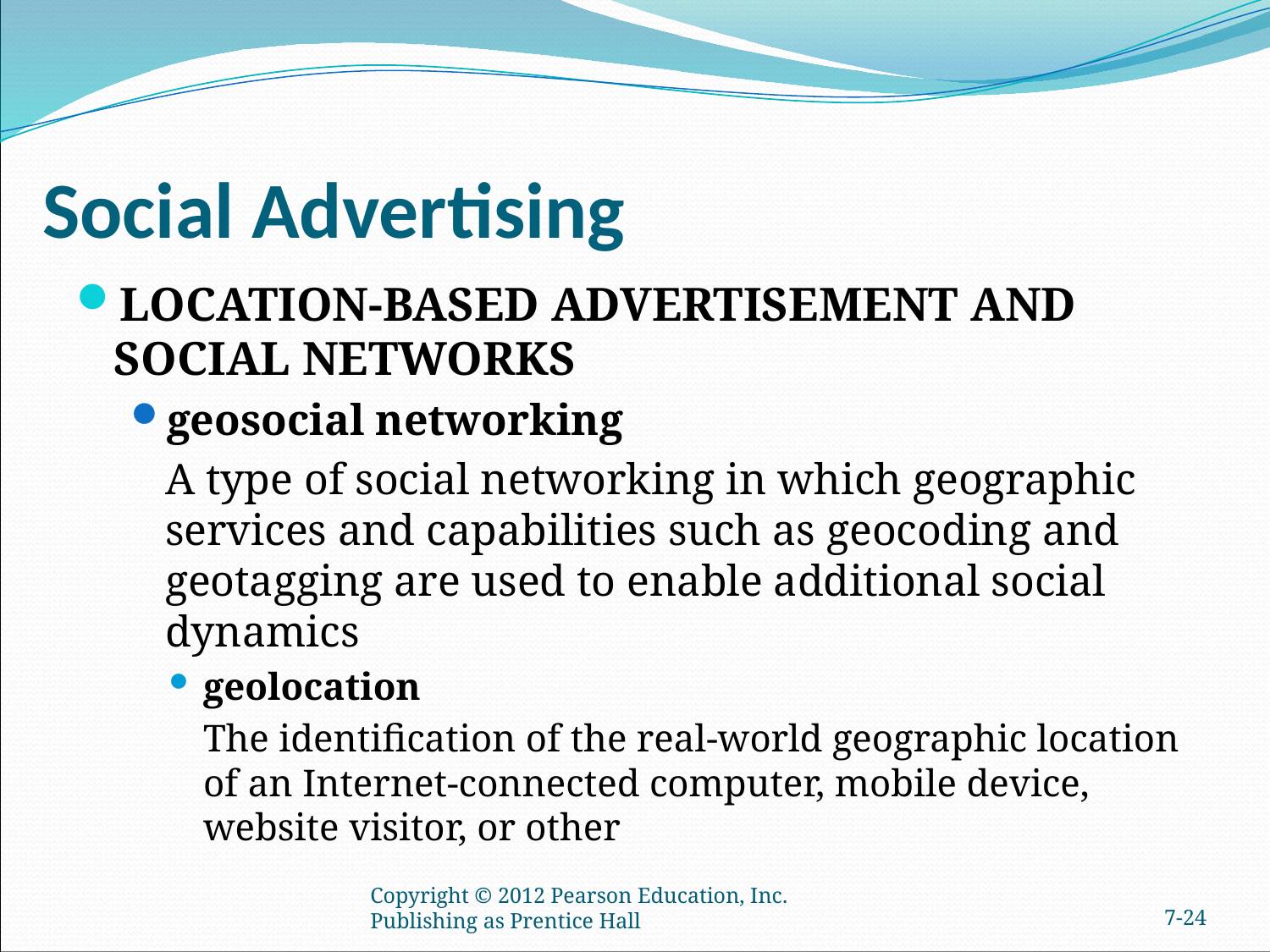

# Social Advertising
LOCATION-BASED ADVERTISEMENT AND SOCIAL NETWORKS
geosocial networking
	A type of social networking in which geographic services and capabilities such as geocoding and geotagging are used to enable additional social dynamics
geolocation
	The identification of the real-world geographic location of an Internet-connected computer, mobile device, website visitor, or other
Copyright © 2012 Pearson Education, Inc. Publishing as Prentice Hall
7-24